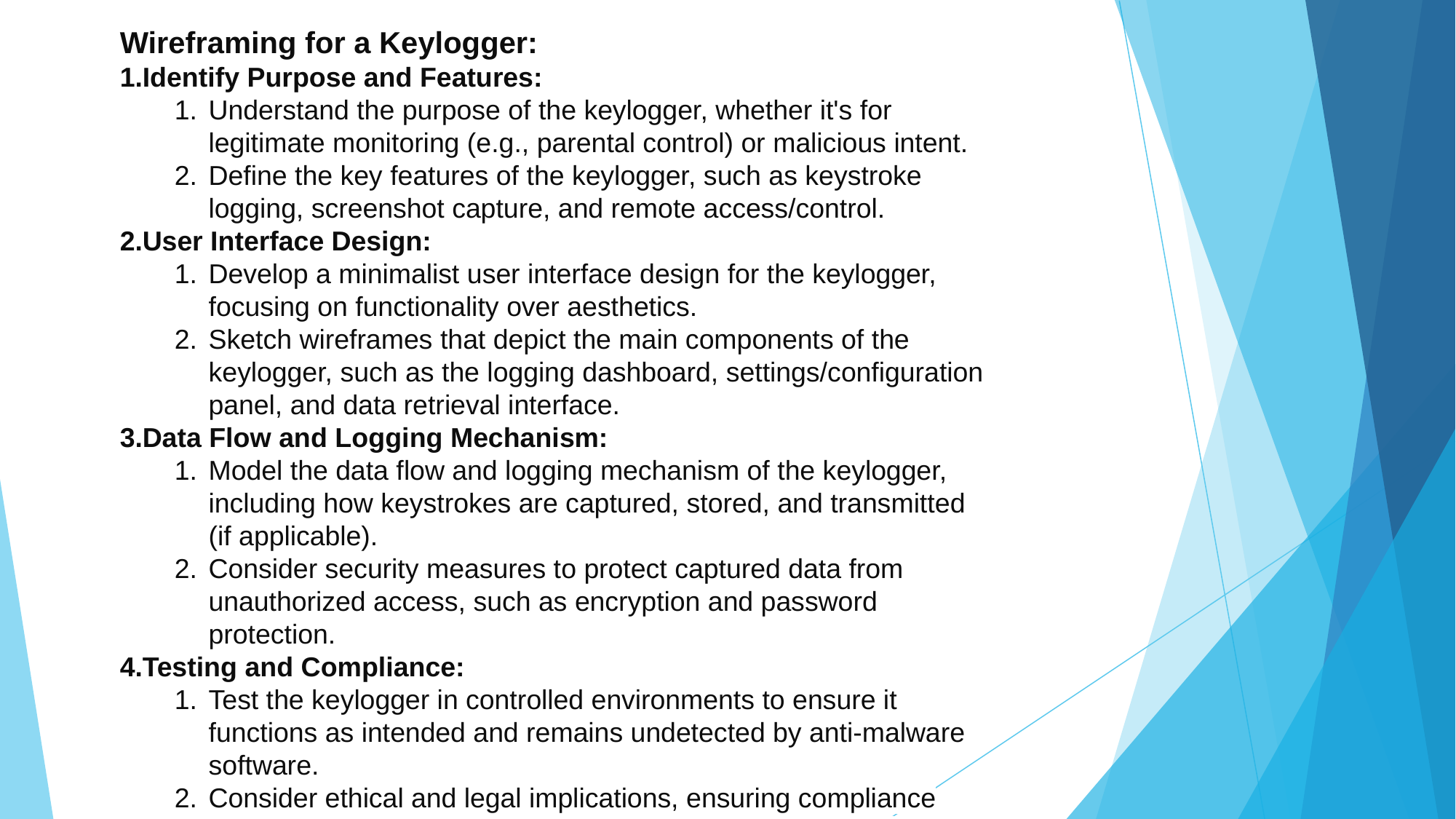

Wireframing for a Keylogger:
Identify Purpose and Features:
Understand the purpose of the keylogger, whether it's for legitimate monitoring (e.g., parental control) or malicious intent.
Define the key features of the keylogger, such as keystroke logging, screenshot capture, and remote access/control.
User Interface Design:
Develop a minimalist user interface design for the keylogger, focusing on functionality over aesthetics.
Sketch wireframes that depict the main components of the keylogger, such as the logging dashboard, settings/configuration panel, and data retrieval interface.
Data Flow and Logging Mechanism:
Model the data flow and logging mechanism of the keylogger, including how keystrokes are captured, stored, and transmitted (if applicable).
Consider security measures to protect captured data from unauthorized access, such as encryption and password protection.
Testing and Compliance:
Test the keylogger in controlled environments to ensure it functions as intended and remains undetected by anti-malware software.
Consider ethical and legal implications, ensuring compliance with relevant laws and regulations regarding privacy and data protection.